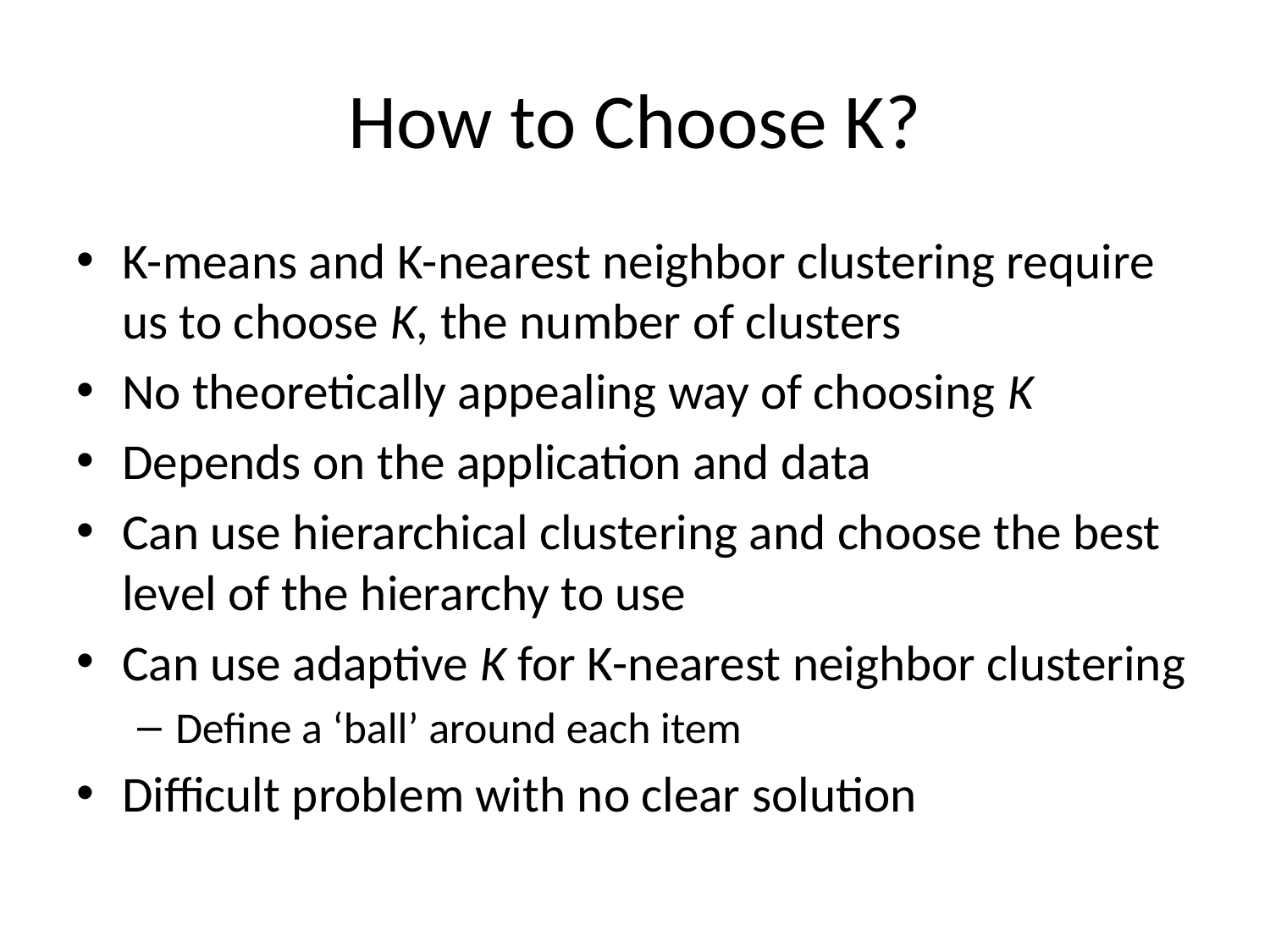

# How to Choose K?
K-means and K-nearest neighbor clustering require us to choose K, the number of clusters
No theoretically appealing way of choosing K
Depends on the application and data
Can use hierarchical clustering and choose the best level of the hierarchy to use
Can use adaptive K for K-nearest neighbor clustering
Define a ‘ball’ around each item
Difficult problem with no clear solution